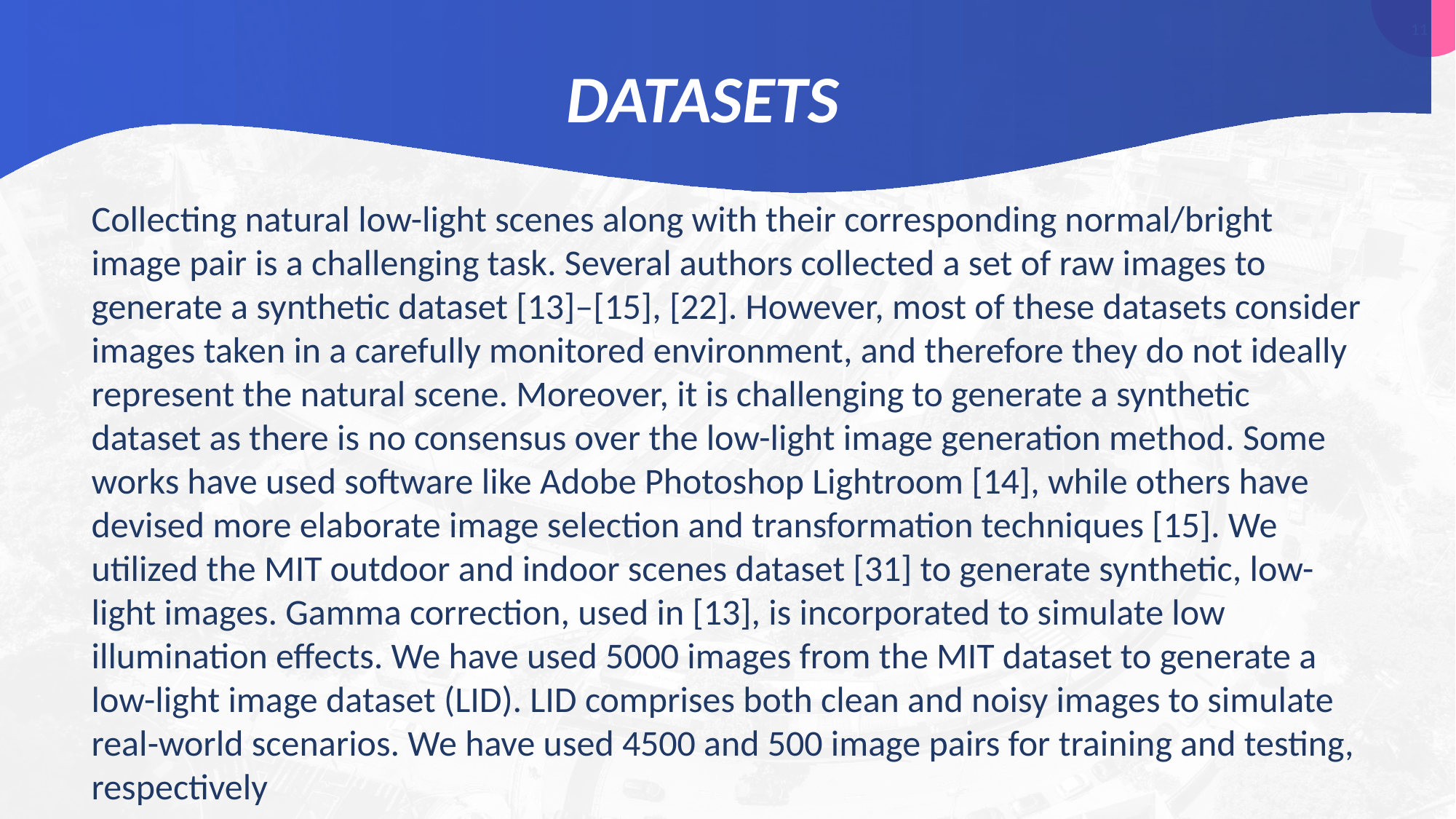

DATASETS
11
Collecting natural low-light scenes along with their corresponding normal/bright image pair is a challenging task. Several authors collected a set of raw images to generate a synthetic dataset [13]–[15], [22]. However, most of these datasets consider images taken in a carefully monitored environment, and therefore they do not ideally represent the natural scene. Moreover, it is challenging to generate a synthetic dataset as there is no consensus over the low-light image generation method. Some works have used software like Adobe Photoshop Lightroom [14], while others have devised more elaborate image selection and transformation techniques [15]. We utilized the MIT outdoor and indoor scenes dataset [31] to generate synthetic, low-light images. Gamma correction, used in [13], is incorporated to simulate low illumination effects. We have used 5000 images from the MIT dataset to generate a low-light image dataset (LID). LID comprises both clean and noisy images to simulate real-world scenarios. We have used 4500 and 500 image pairs for training and testing, respectively